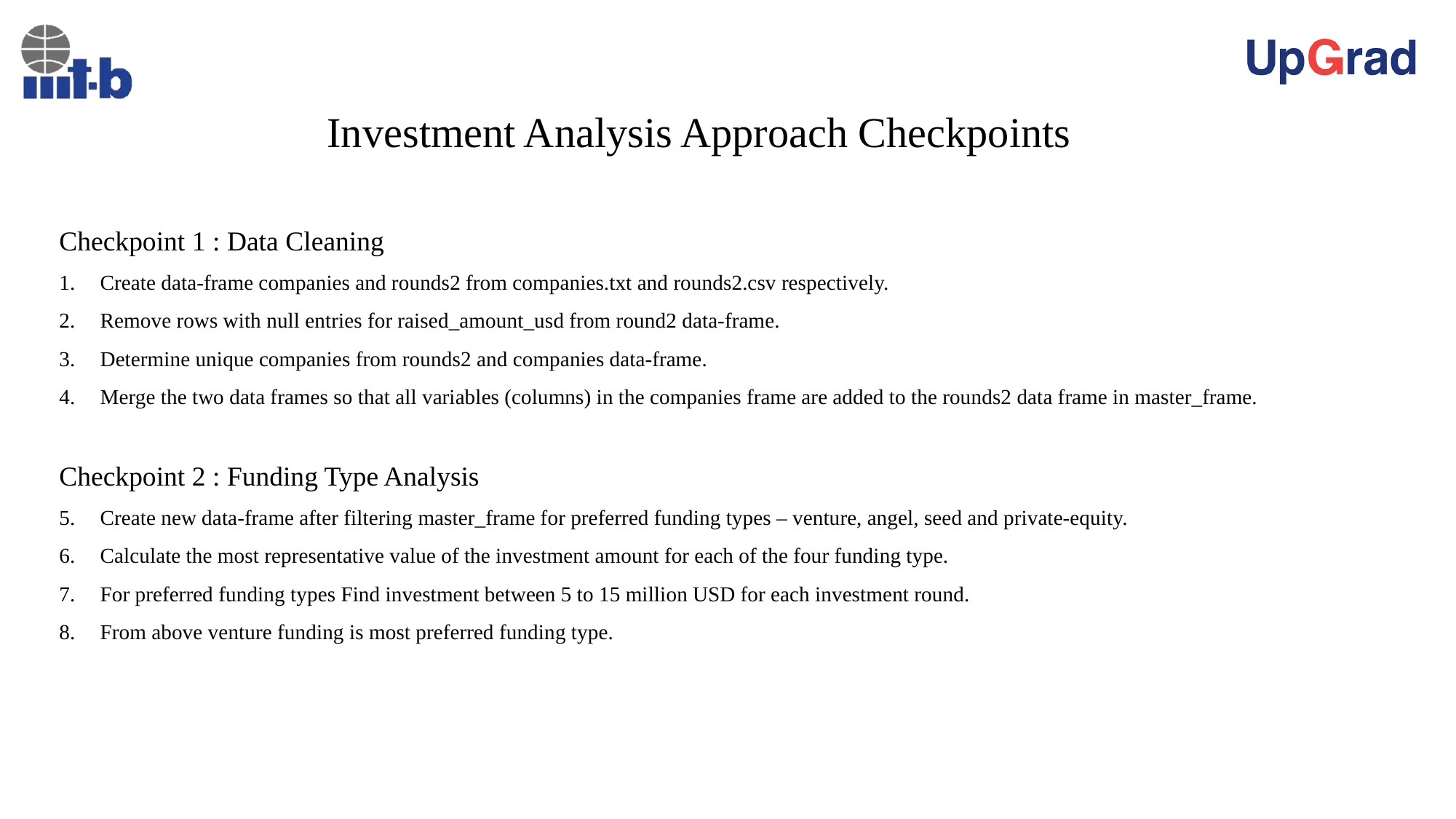

# Investment Analysis Approach Checkpoints
Checkpoint 1 : Data Cleaning
Create data-frame companies and rounds2 from companies.txt and rounds2.csv respectively.
Remove rows with null entries for raised_amount_usd from round2 data-frame.
Determine unique companies from rounds2 and companies data-frame.
Merge the two data frames so that all variables (columns) in the companies frame are added to the rounds2 data frame in master_frame.

Checkpoint 2 : Funding Type Analysis
Create new data-frame after filtering master_frame for preferred funding types – venture, angel, seed and private-equity.
Calculate the most representative value of the investment amount for each of the four funding type.
For preferred funding types Find investment between 5 to 15 million USD for each investment round.
From above venture funding is most preferred funding type.